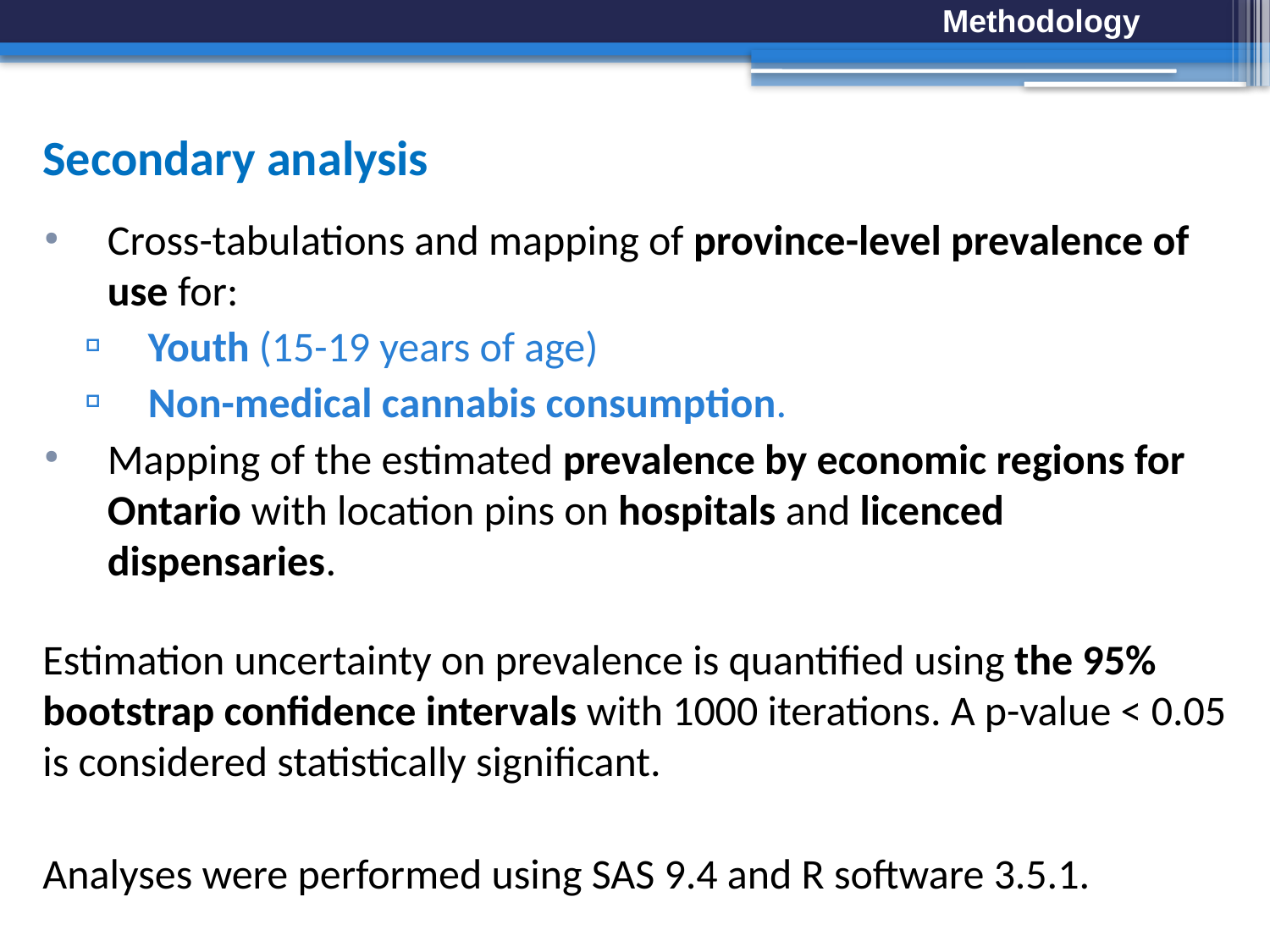

Methodology
Secondary analysis

Cross-tabulations and mapping of province-level prevalence of use for:
Youth (15-19 years of age)
Non-medical cannabis consumption.
Mapping of the estimated prevalence by economic regions for Ontario with location pins on hospitals and licenced dispensaries.

Estimation uncertainty on prevalence is quantified using the 95% bootstrap confidence intervals with 1000 iterations. A p-value < 0.05 is considered statistically significant.

Analyses were performed using SAS 9.4 and R software 3.5.1.